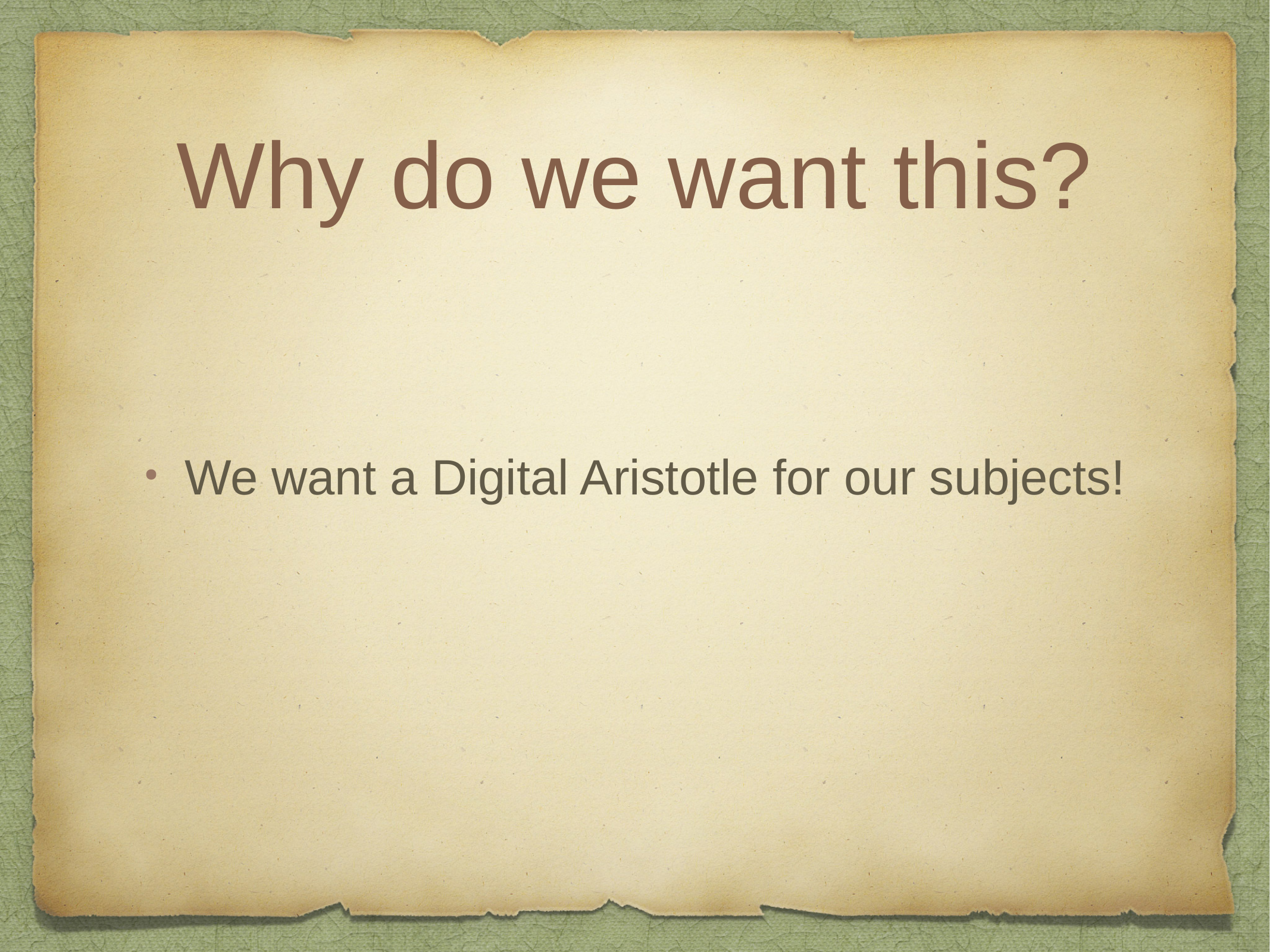

# Why do we want this?
We want a Digital Aristotle for our subjects!